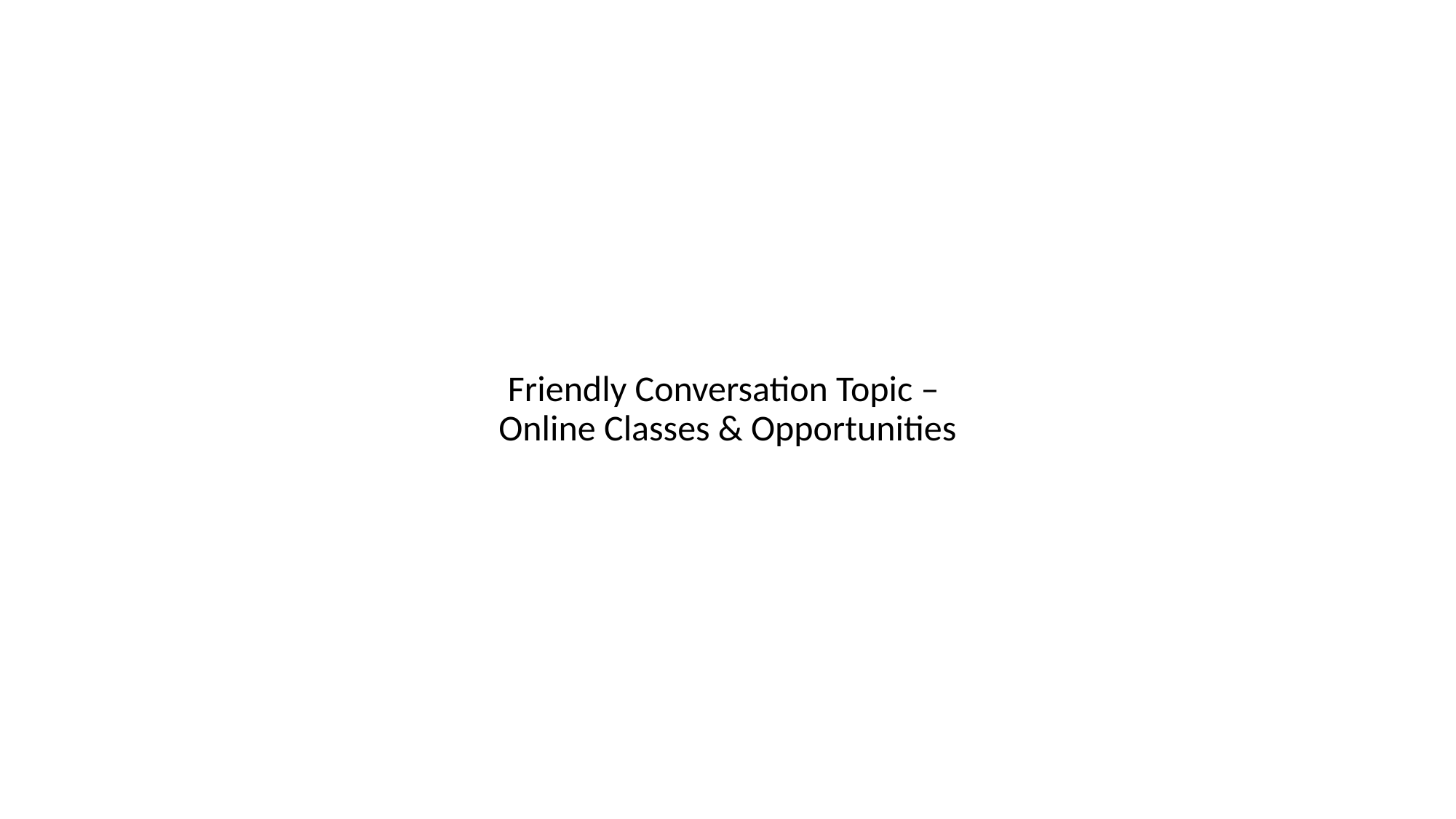

# Friendly Conversation Topic – Online Classes & Opportunities